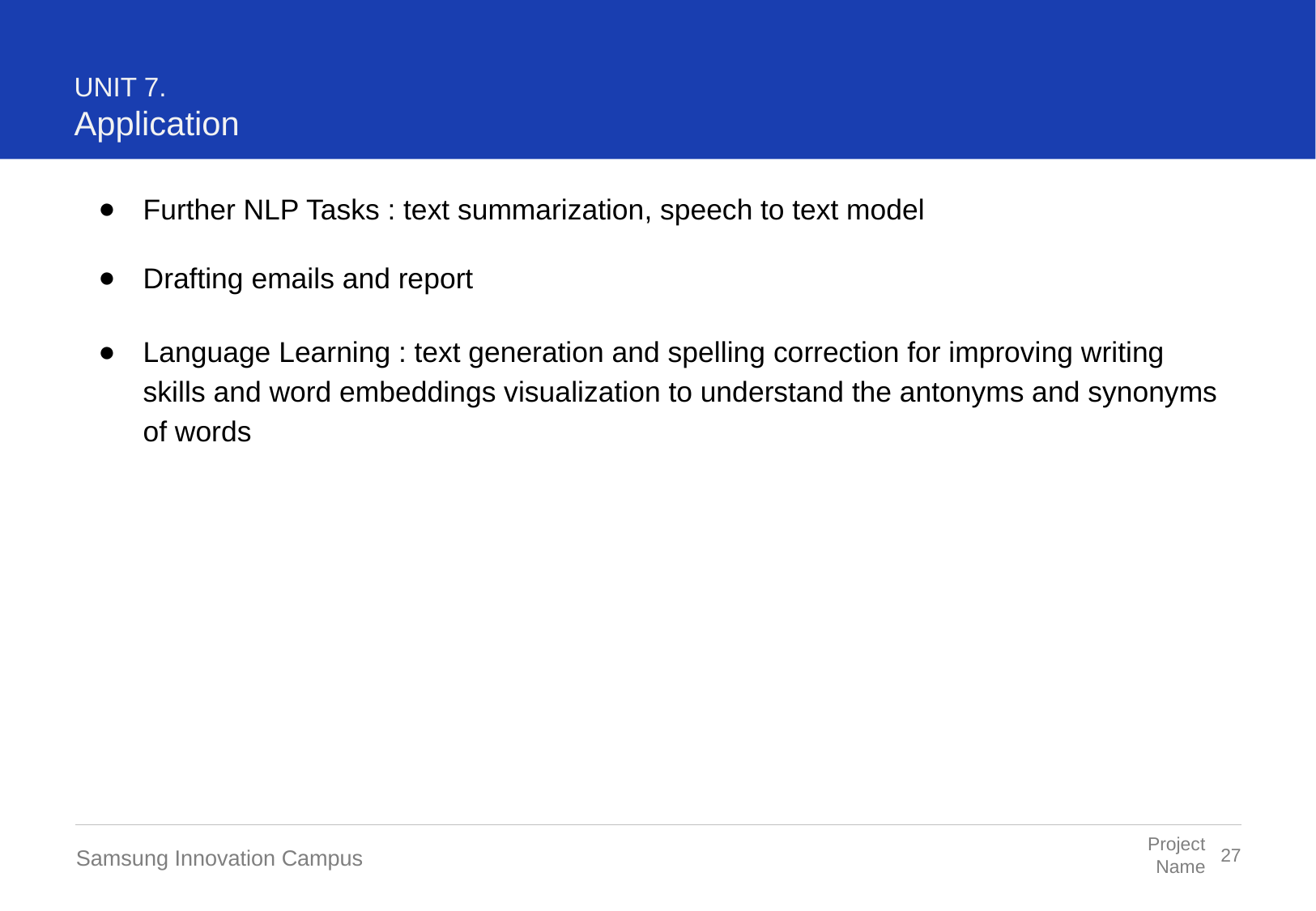

UNIT 7.
Application
Further NLP Tasks : text summarization, speech to text model

Drafting emails and report

Language Learning : text generation and spelling correction for improving writing skills and word embeddings visualization to understand the antonyms and synonyms of words